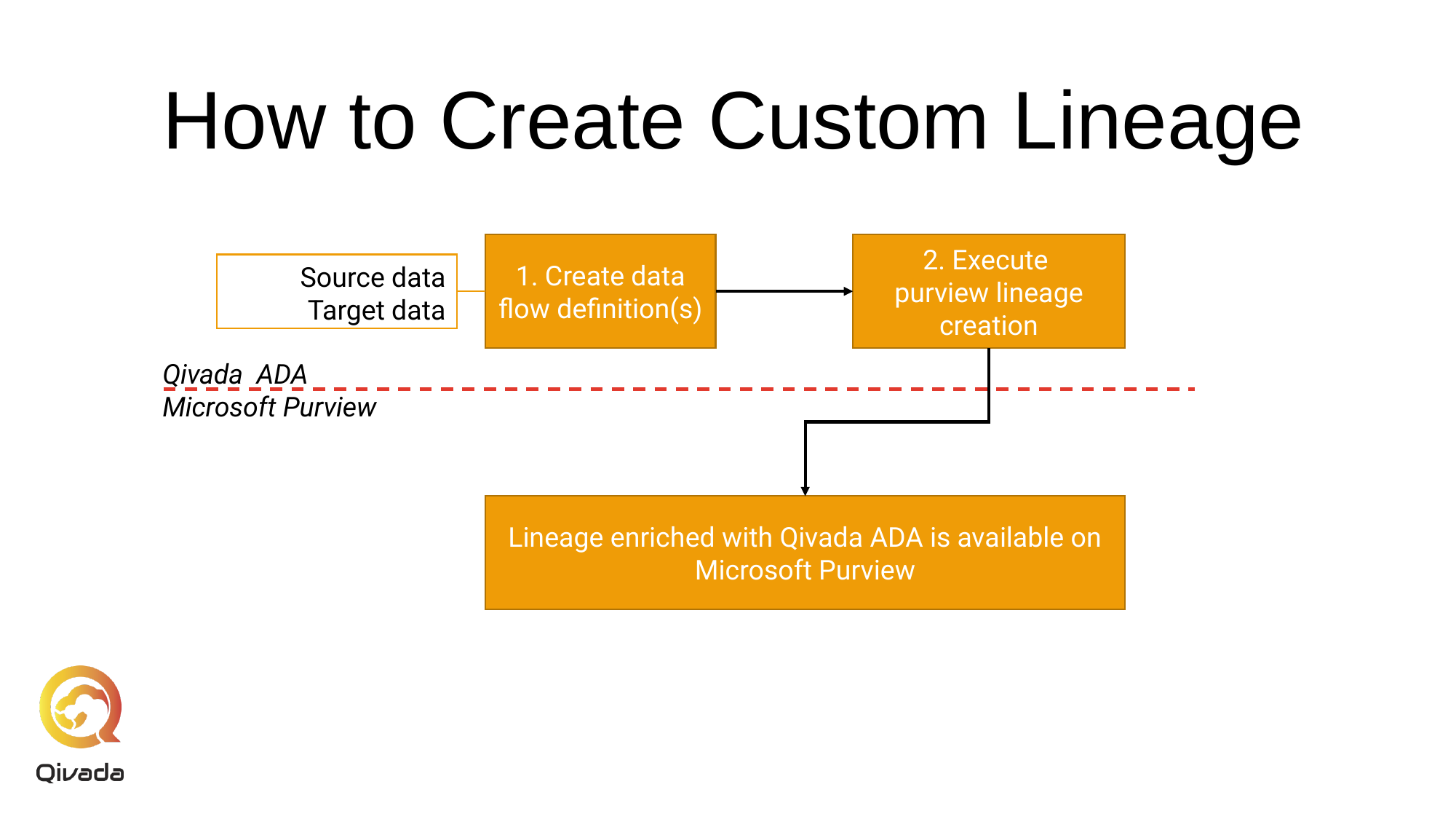

# How to Create Custom Lineage
2. Execute
purview lineage creation
1. Create data flow definition(s)
Source data
Target data
Qivada  ADA
Microsoft Purview
Lineage enriched with Qivada ADA is available on Microsoft Purview